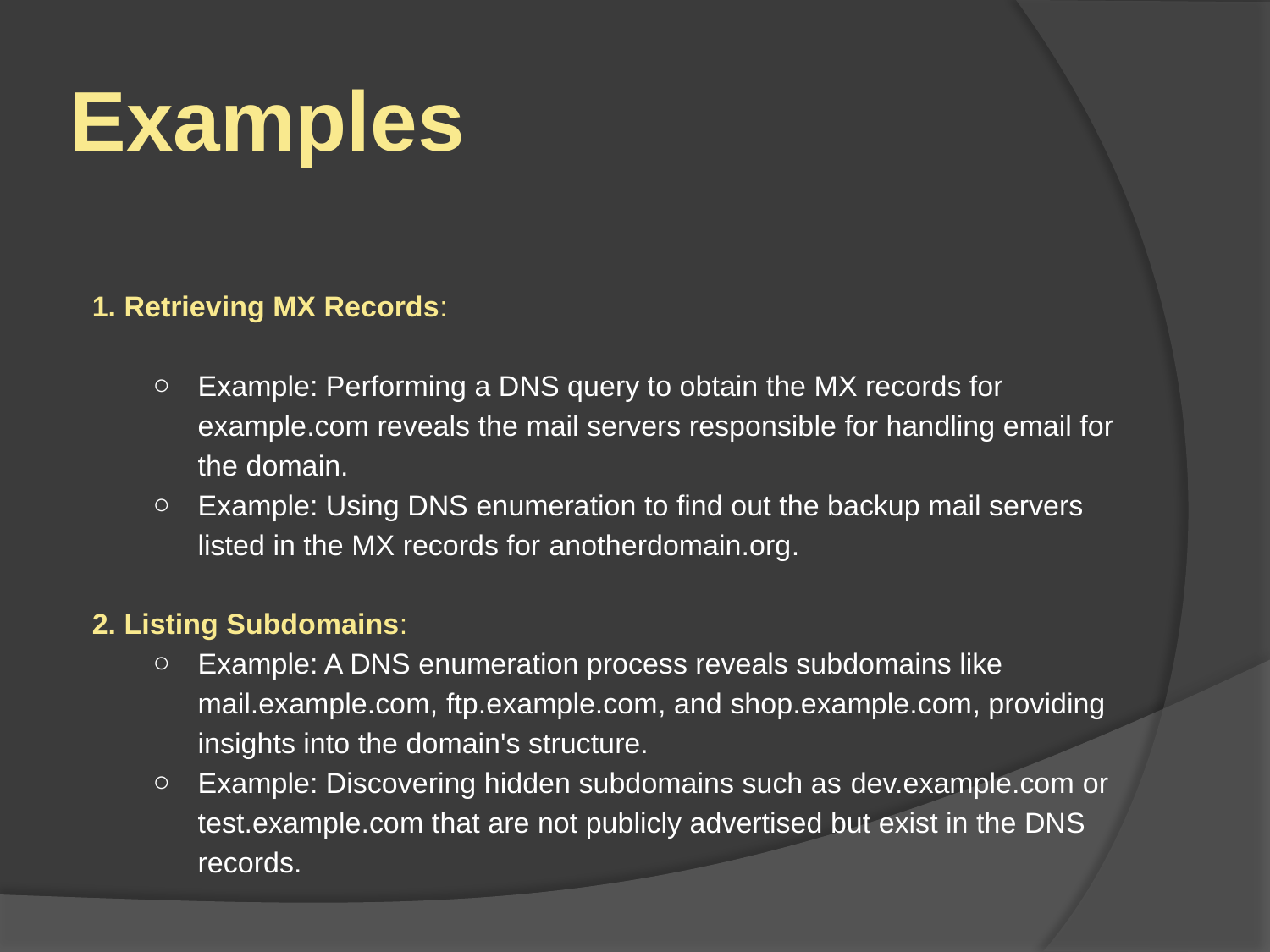

# Examples

1. Retrieving MX Records:
Example: Performing a DNS query to obtain the MX records for example.com reveals the mail servers responsible for handling email for the domain.
Example: Using DNS enumeration to find out the backup mail servers listed in the MX records for anotherdomain.org.
2. Listing Subdomains:
Example: A DNS enumeration process reveals subdomains like mail.example.com, ftp.example.com, and shop.example.com, providing insights into the domain's structure.
Example: Discovering hidden subdomains such as dev.example.com or test.example.com that are not publicly advertised but exist in the DNS records.